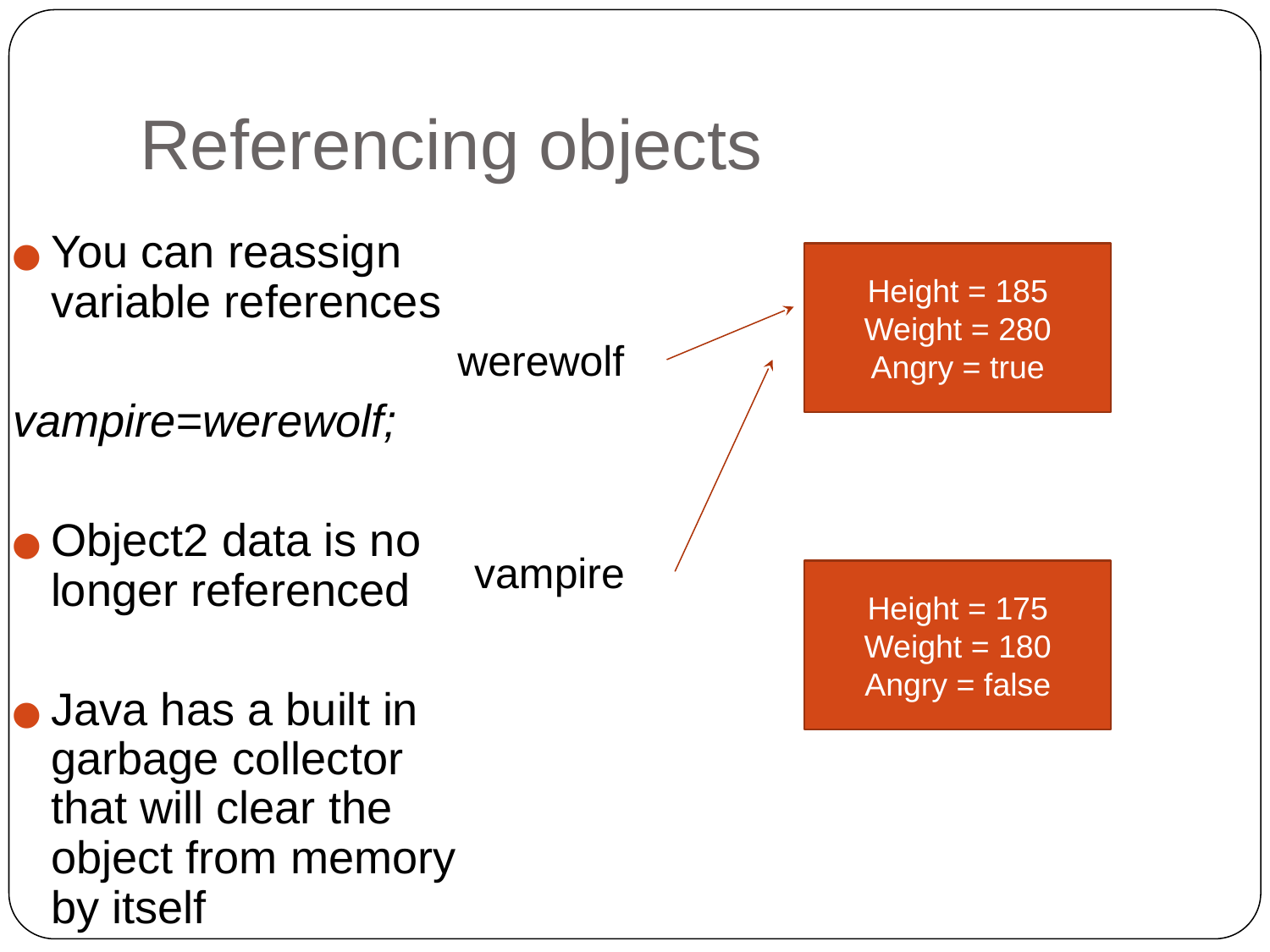

# Referencing objects
You can reassign variable references

vampire=werewolf;

Object2 data is no longer referenced

Java has a built in garbage collector that will clear the object from memory by itself
Height = 185
Weight = 280
Angry = true
werewolf
vampire
Height = 175
Weight = 180
Angry = false